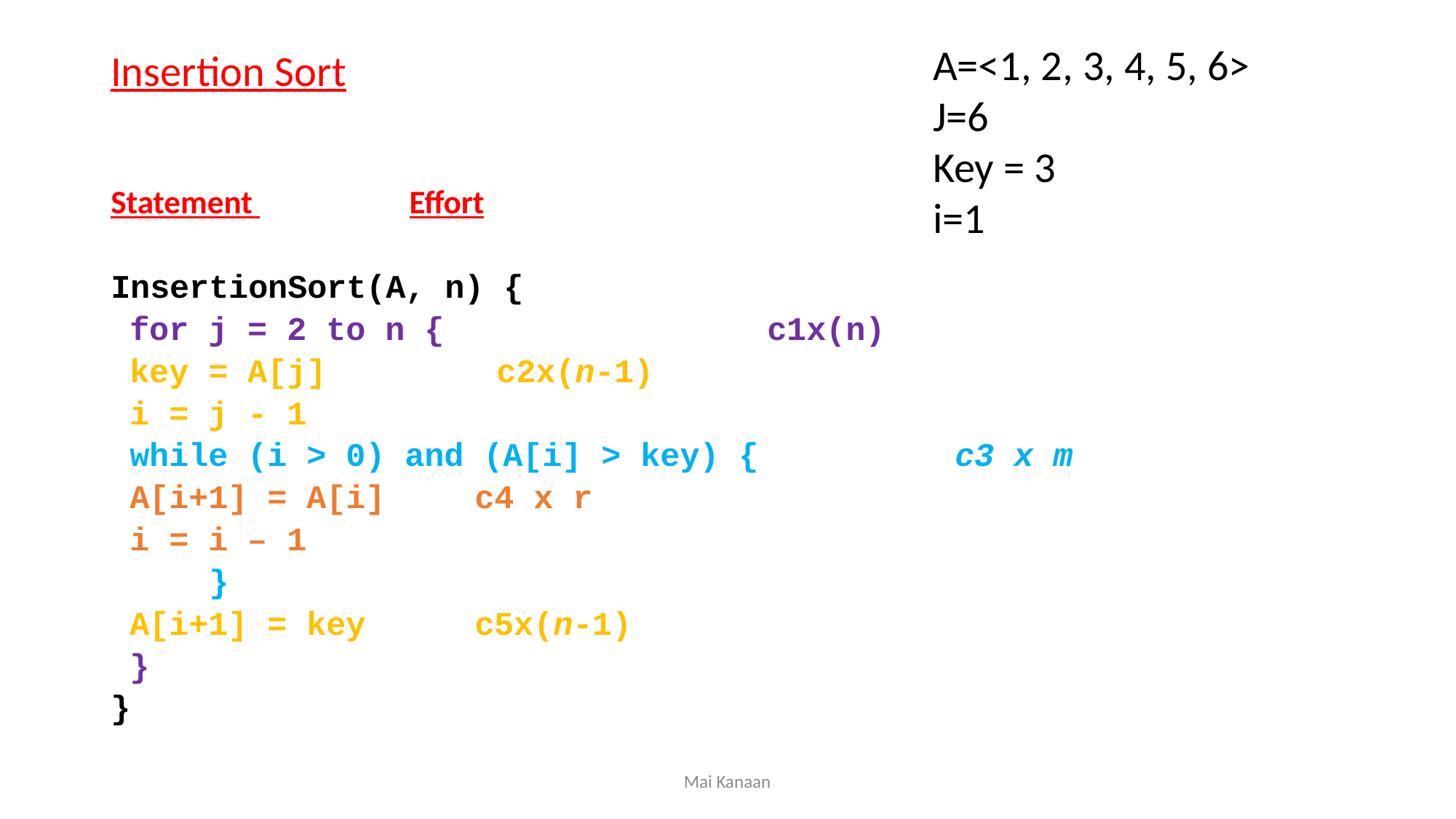

A=<1, 2, 3, 4, 5, 6>
J=6
Key = 3
i=1
Insertion Sort

Statement 						                 Effort

InsertionSort(A, n) {
	for j = 2 to n { 			             c1x(n)
		key = A[j]					       c2x(n-1)
		i = j - 1
		while (i > 0) and (A[i] > key) {	       c3 x m
			A[i+1] = A[i]				  c4 x r
			i = i – 1
     }
		A[i+1] = key					  c5x(n-1)
	}
}
Mai Kanaan